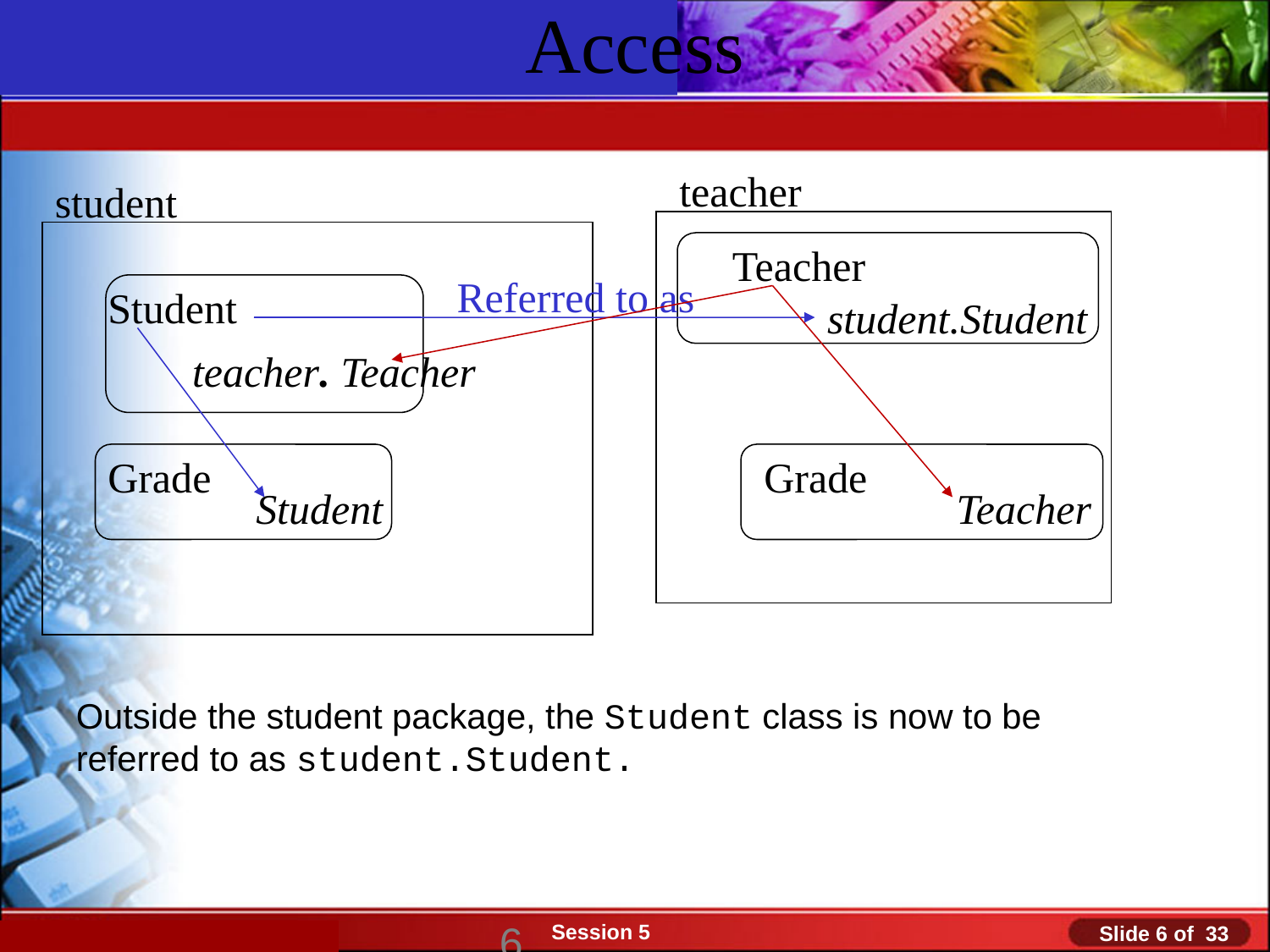

# Access
teacher
student

Teacher
Referred to as
Student

student.Student

teacher. Teacher

Grade

Grade
Student
Teacher
Outside the student package, the Student class is now to be referred to as student.Student.
6